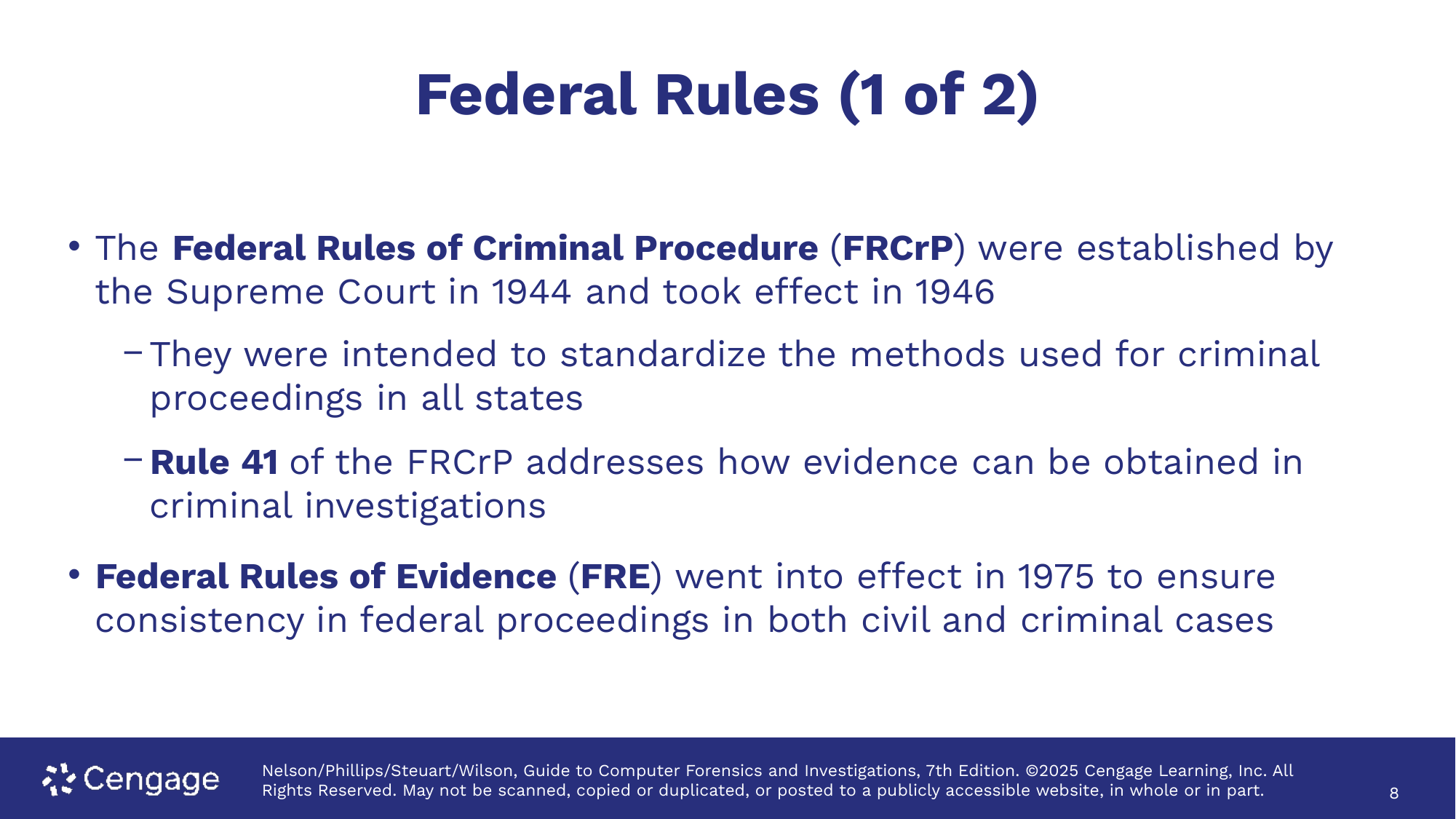

# Federal Rules (1 of 2)
The Federal Rules of Criminal Procedure (FRCrP) were established by the Supreme Court in 1944 and took effect in 1946
They were intended to standardize the methods used for criminal proceedings in all states
Rule 41 of the FRCrP addresses how evidence can be obtained in criminal investigations
Federal Rules of Evidence (FRE) went into effect in 1975 to ensure consistency in federal proceedings in both civil and criminal cases